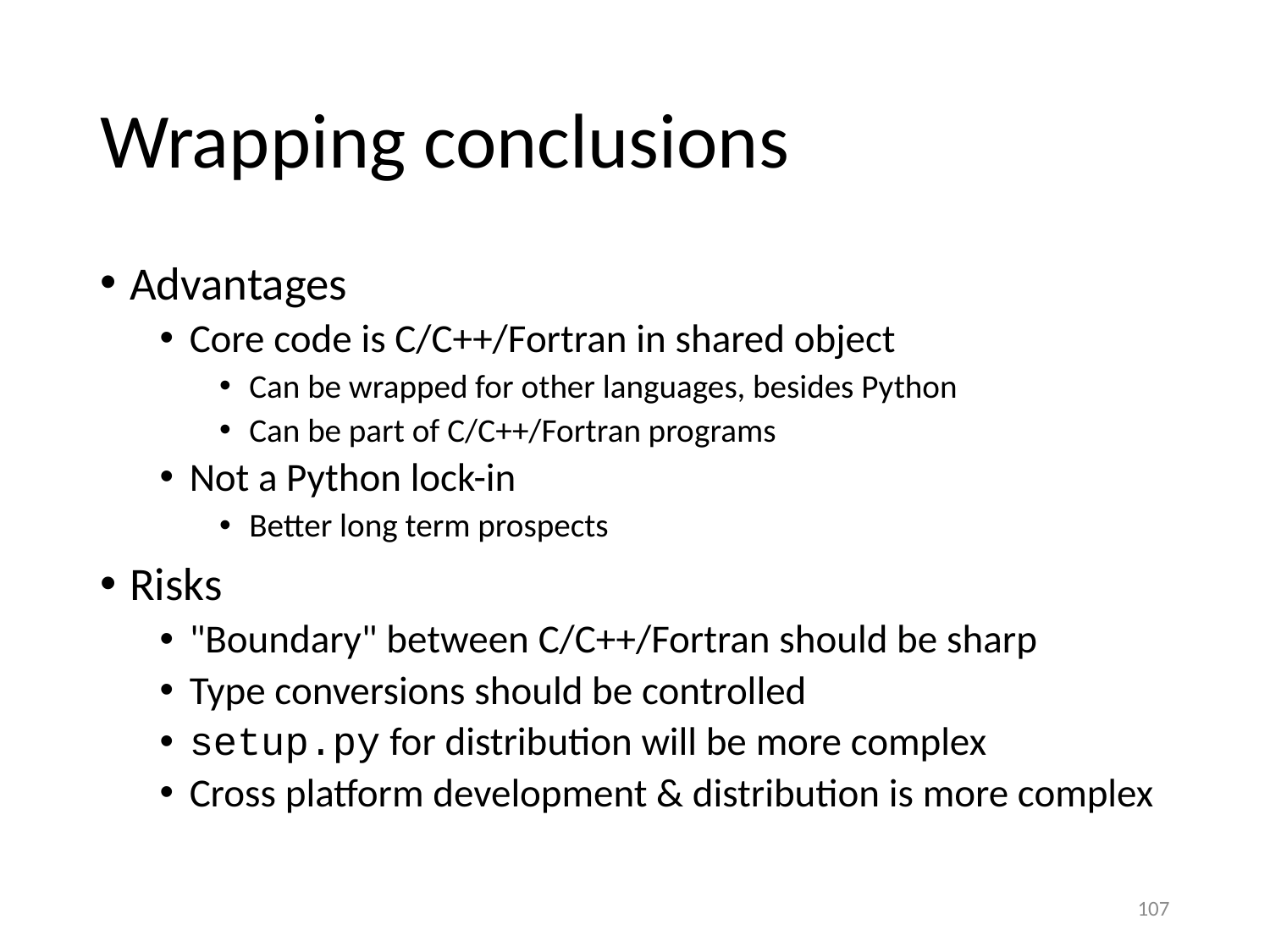

# Wrapping conclusions
Advantages
Core code is C/C++/Fortran in shared object
Can be wrapped for other languages, besides Python
Can be part of C/C++/Fortran programs
Not a Python lock-in
Better long term prospects
Risks
"Boundary" between C/C++/Fortran should be sharp
Type conversions should be controlled
setup.py for distribution will be more complex
Cross platform development & distribution is more complex

107